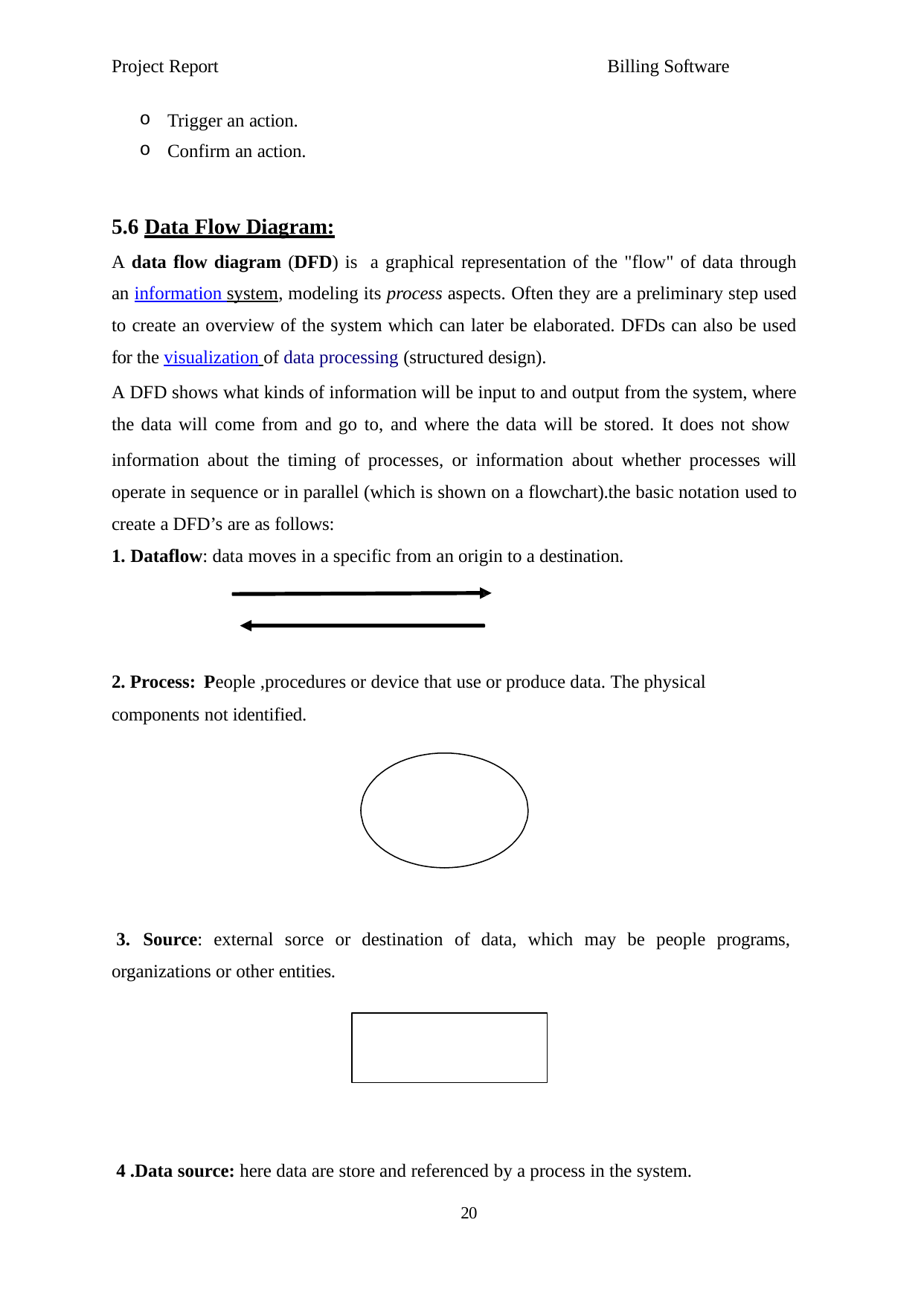

Project Report
Billing Software
Trigger an action.
Confirm an action.

5.6 Data Flow Diagram:
A data flow diagram (DFD) is a graphical representation of the "flow" of data through an information system, modeling its process aspects. Often they are a preliminary step used to create an overview of the system which can later be elaborated. DFDs can also be used for the visualization of data processing (structured design).
A DFD shows what kinds of information will be input to and output from the system, where the data will come from and go to, and where the data will be stored. It does not show
information about the timing of processes, or information about whether processes will operate in sequence or in parallel (which is shown on a flowchart).the basic notation used to create a DFD’s are as follows:
1. Dataflow: data moves in a specific from an origin to a destination.

2. Process: People ,procedures or device that use or produce data. The physical components not identified.

3. Source: external sorce or destination of data, which may be people programs, organizations or other entities.

4 .Data source: here data are store and referenced by a process in the system.
20